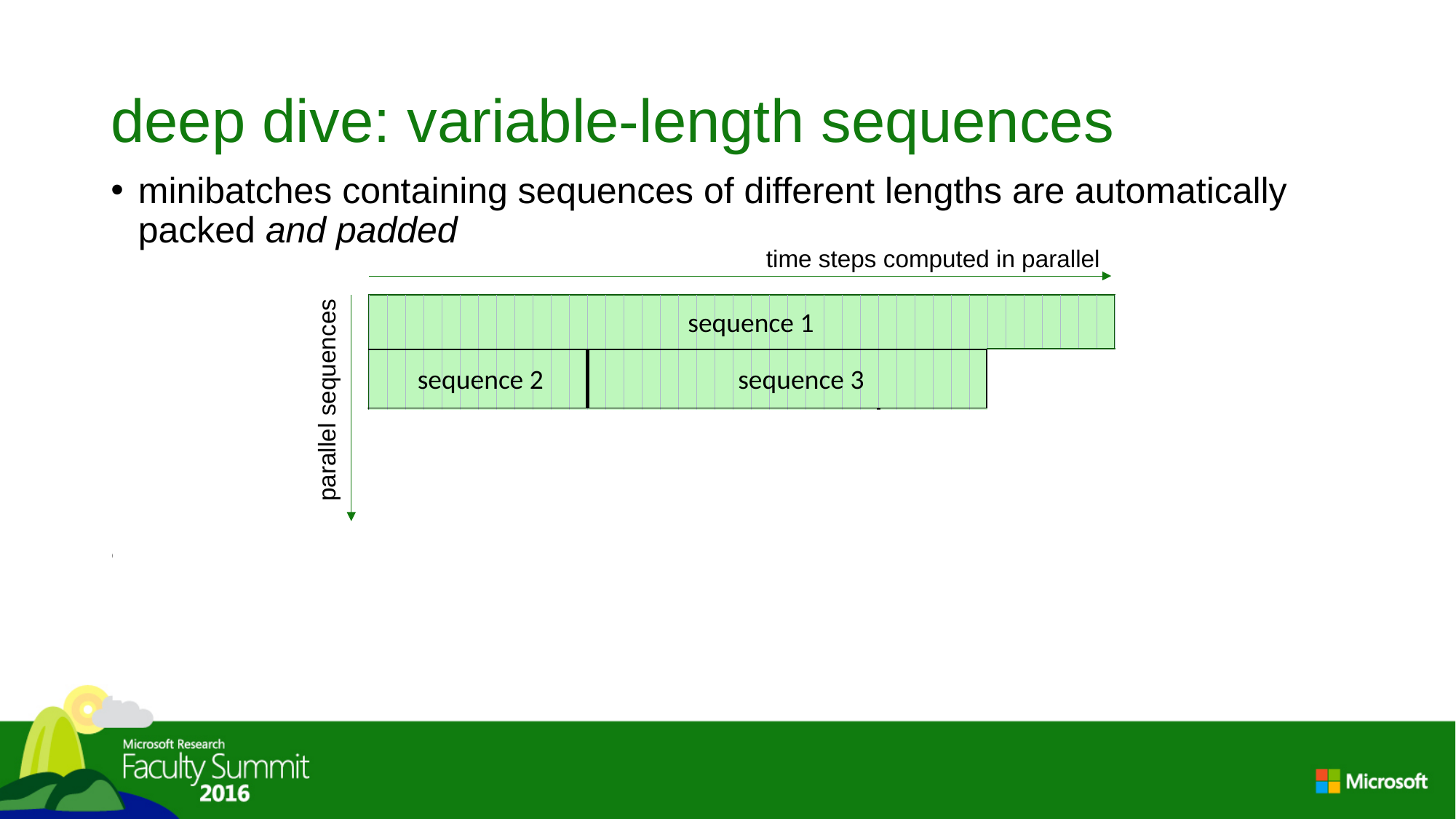

# deep dive: variable-length sequences
minibatches containing sequences of different lengths are automatically packed and padded

CNTK handles the special cases:
PastValue operation correctly resets state and gradient at sequence boundaries
non-recurrent operations just pretend there is no padding (“garbage-in/garbage-out”)
sequence reductions
time steps computed in parallel

sequence 1
padding

sequence 2
sequence 3
parallel sequences

sequence 4
sequence 7

sequence 6
sequence 5